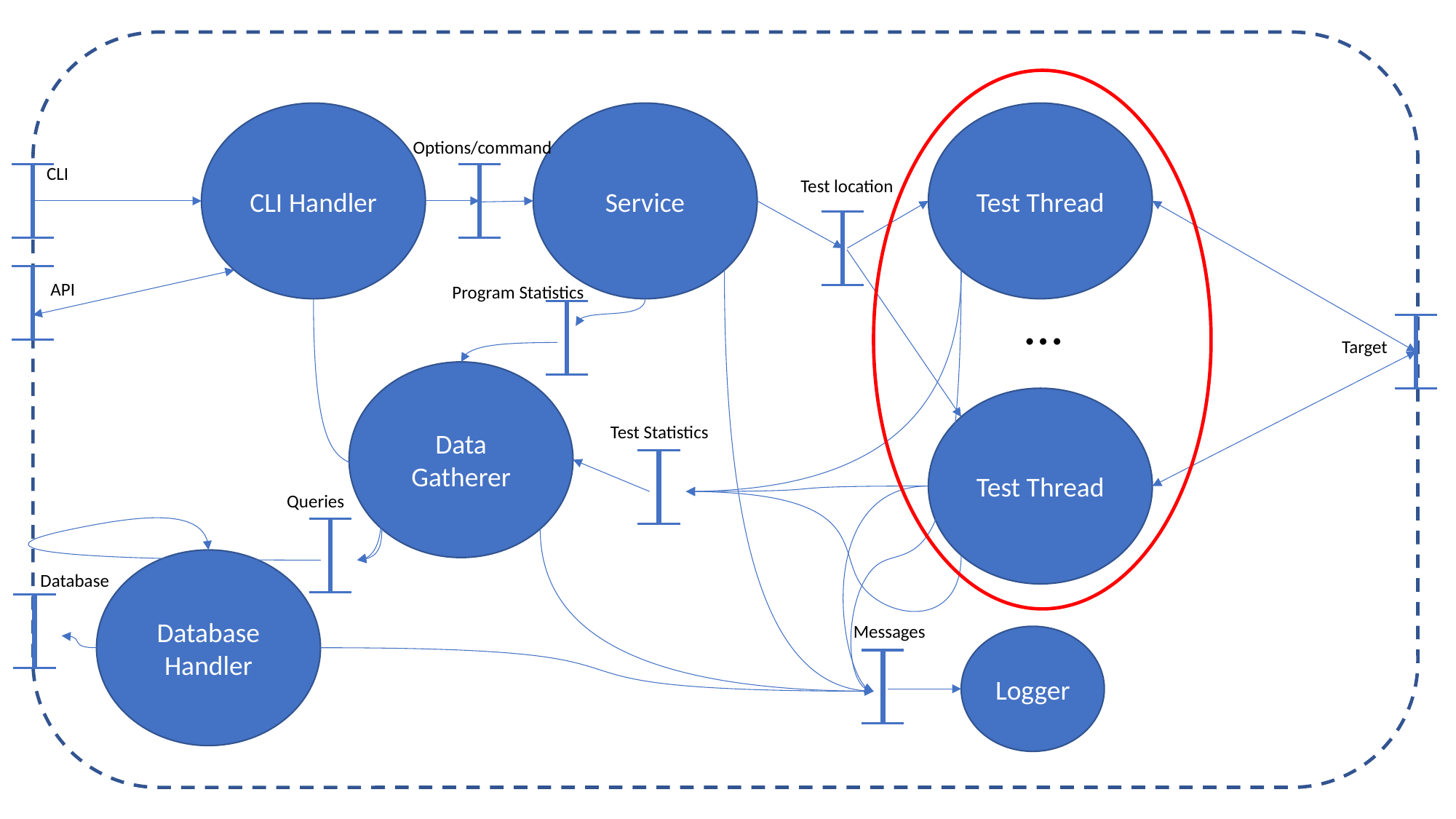

Test Thread
CLI Handler
Service
Options/command
CLI
Test location
API
Program Statistics
…

Target
Data Gatherer
Test Thread
Test Statistics

Queries

Database Handler
Database

Messages
Logger